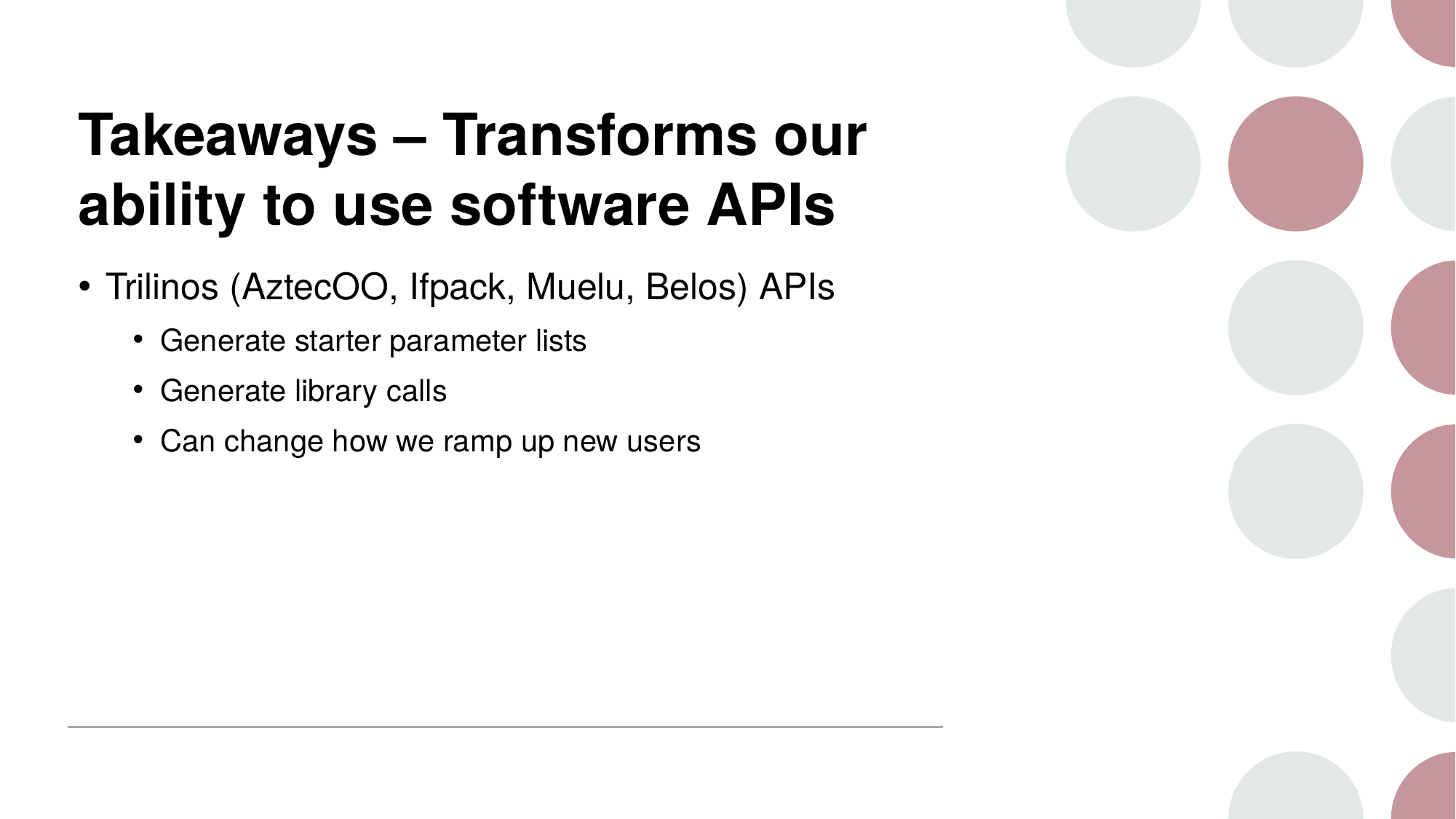

# Takeaways – Transforms our ability to use software APIs
Trilinos (AztecOO, Ifpack, Muelu, Belos) APIs
Generate starter parameter lists
Generate library calls
Can change how we ramp up new users